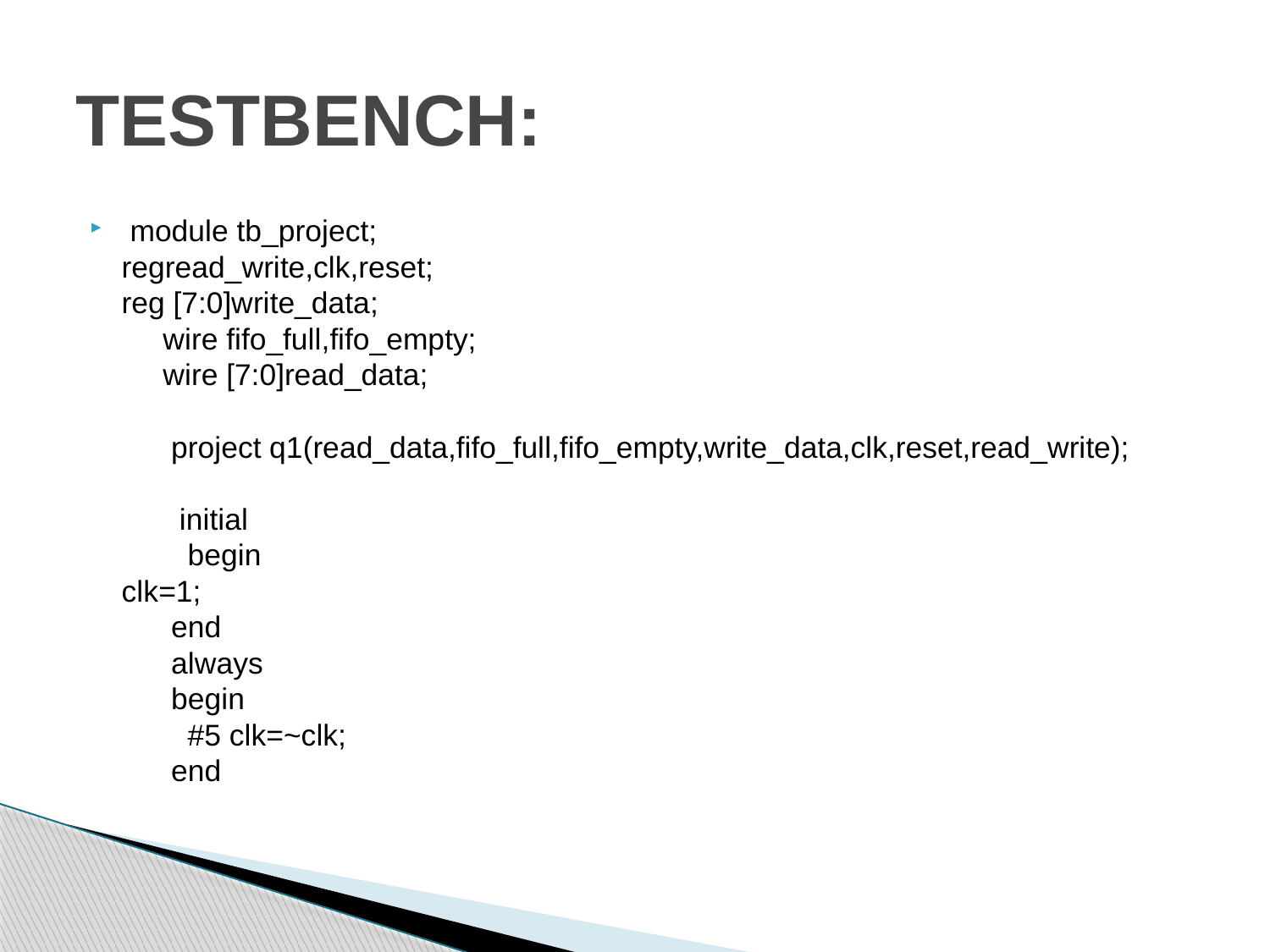

# TESTBENCH:
 module tb_project;
regread_write,clk,reset;
reg [7:0]write_data;
     wire fifo_full,fifo_empty;
     wire [7:0]read_data;
      project q1(read_data,fifo_full,fifo_empty,write_data,clk,reset,read_write);
       initial
        begin
clk=1;
      end
      always
      begin
        #5 clk=~clk;
      end